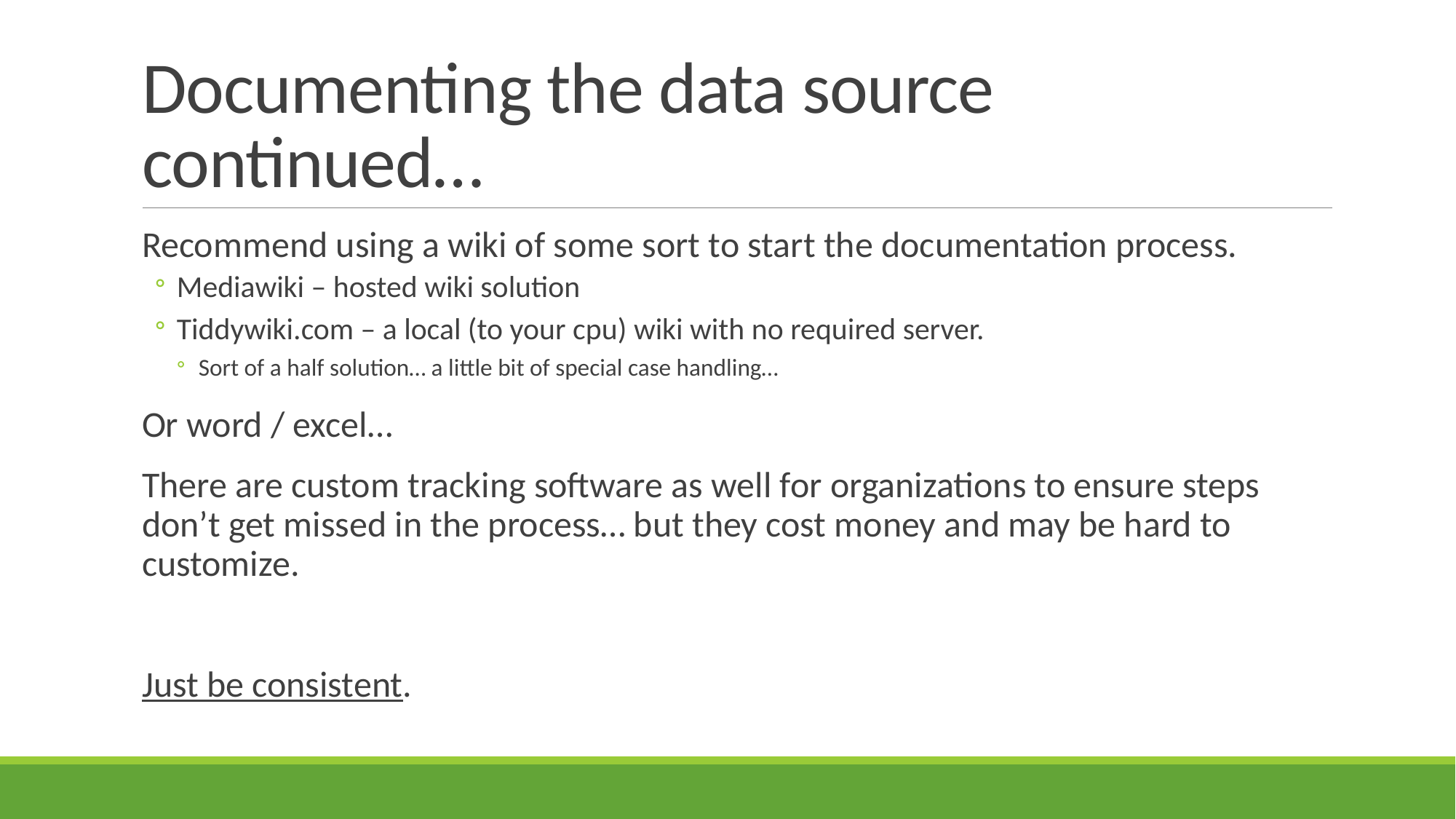

# Documenting the data source continued…
Recommend using a wiki of some sort to start the documentation process.
Mediawiki – hosted wiki solution
Tiddywiki.com – a local (to your cpu) wiki with no required server.
Sort of a half solution… a little bit of special case handling…
Or word / excel…
There are custom tracking software as well for organizations to ensure steps don’t get missed in the process… but they cost money and may be hard to customize.

Just be consistent.